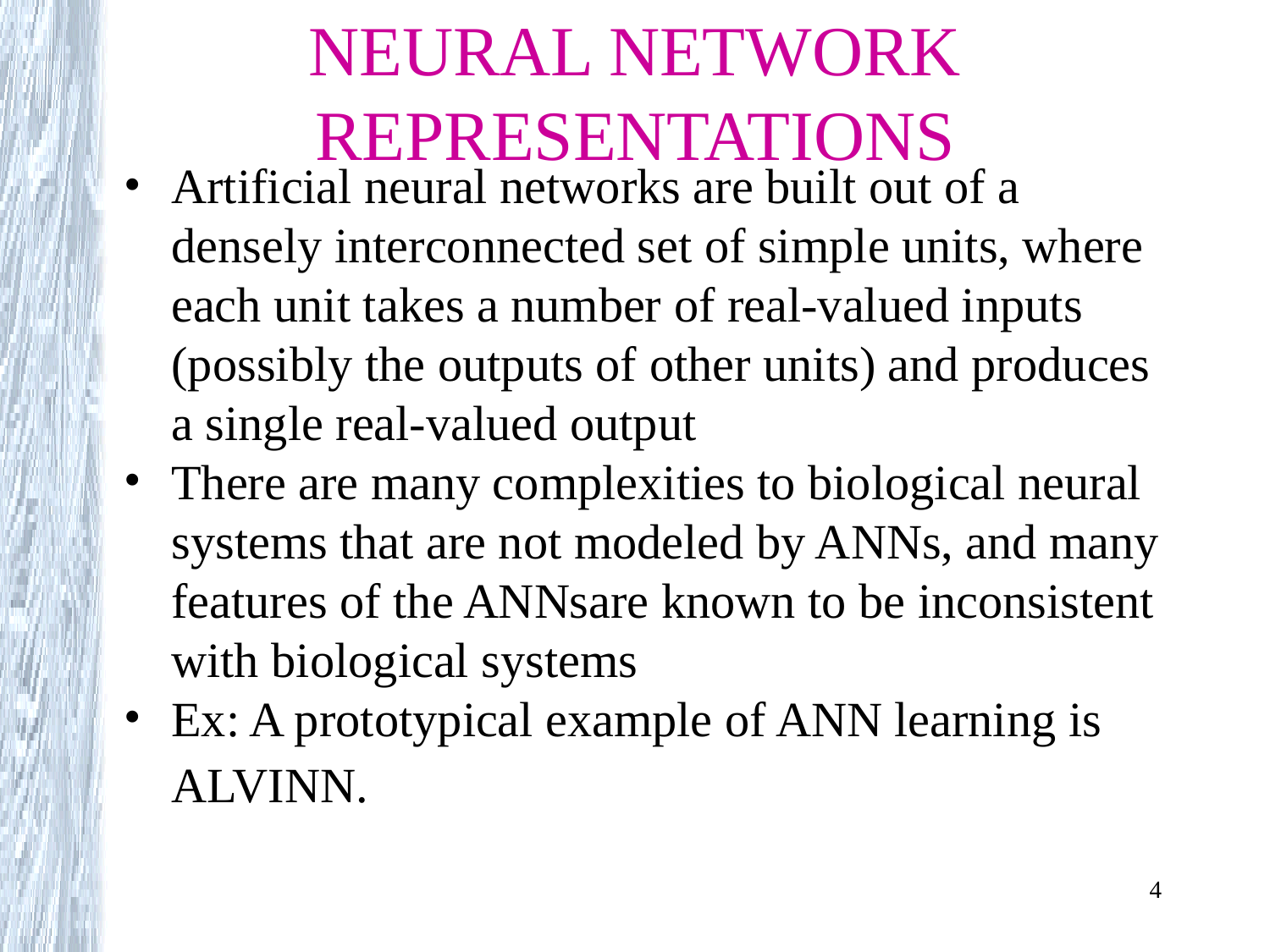

# NEURAL NETWORK REPRESENTATIONS
Artificial neural networks are built out of a densely interconnected set of simple units, where each unit takes a number of real-valued inputs (possibly the outputs of other units) and produces a single real-valued output
There are many complexities to biological neural systems that are not modeled by ANNs, and many features of the ANNsare known to be inconsistent with biological systems
Ex: A prototypical example of ANN learning is
ALVINN.

4